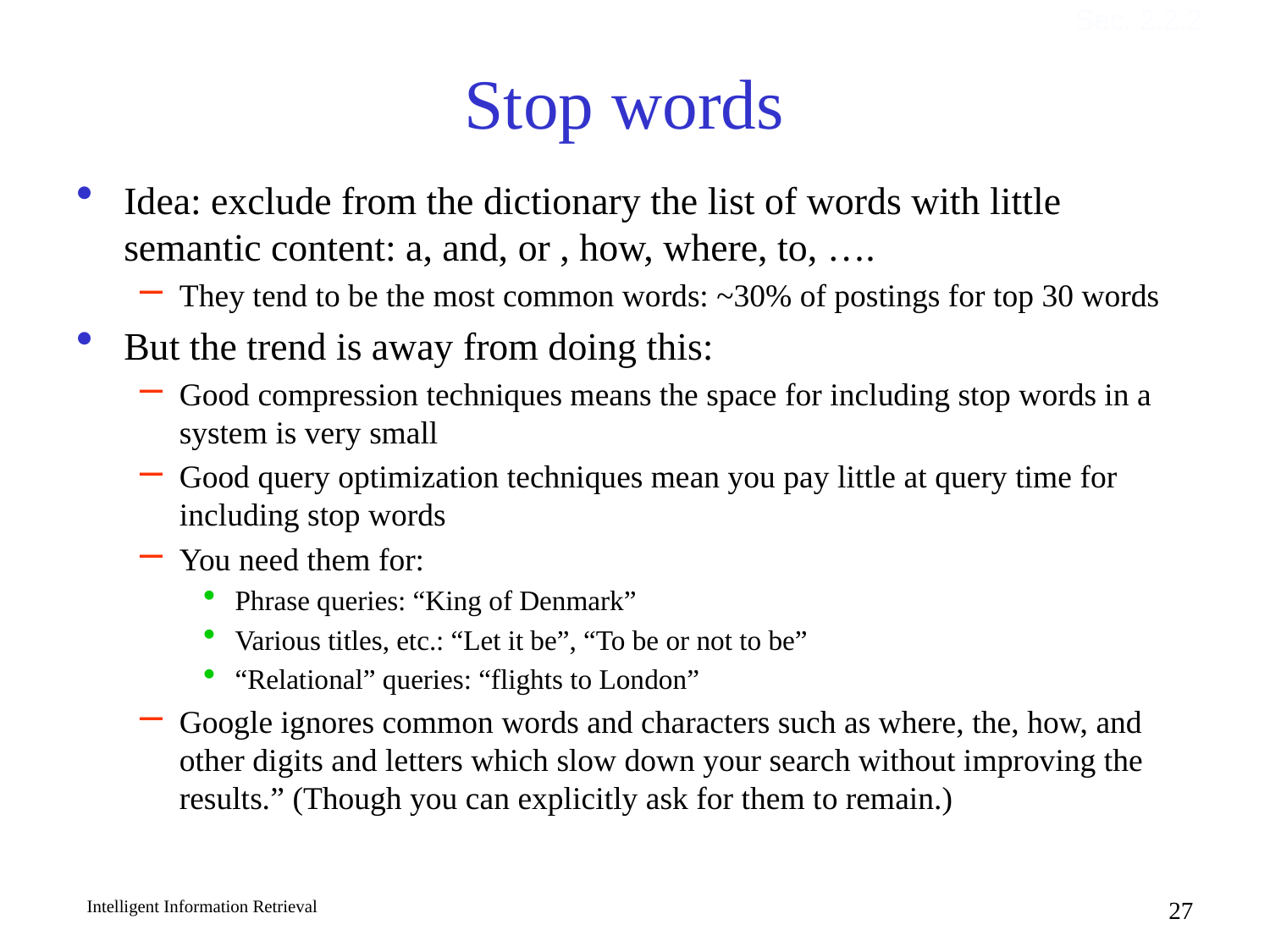

Sec. 2.2.2
# Stop words
Idea: exclude from the dictionary the list of words with little semantic content: a, and, or , how, where, to, ….
They tend to be the most common words: ~30% of postings for top 30 words
But the trend is away from doing this:
Good compression techniques means the space for including stop words in a system is very small
Good query optimization techniques mean you pay little at query time for including stop words
You need them for:
Phrase queries: “King of Denmark”
Various titles, etc.: “Let it be”, “To be or not to be”
“Relational” queries: “flights to London”
Google ignores common words and characters such as where, the, how, and other digits and letters which slow down your search without improving the results.” (Though you can explicitly ask for them to remain.)

Intelligent Information Retrieval
27